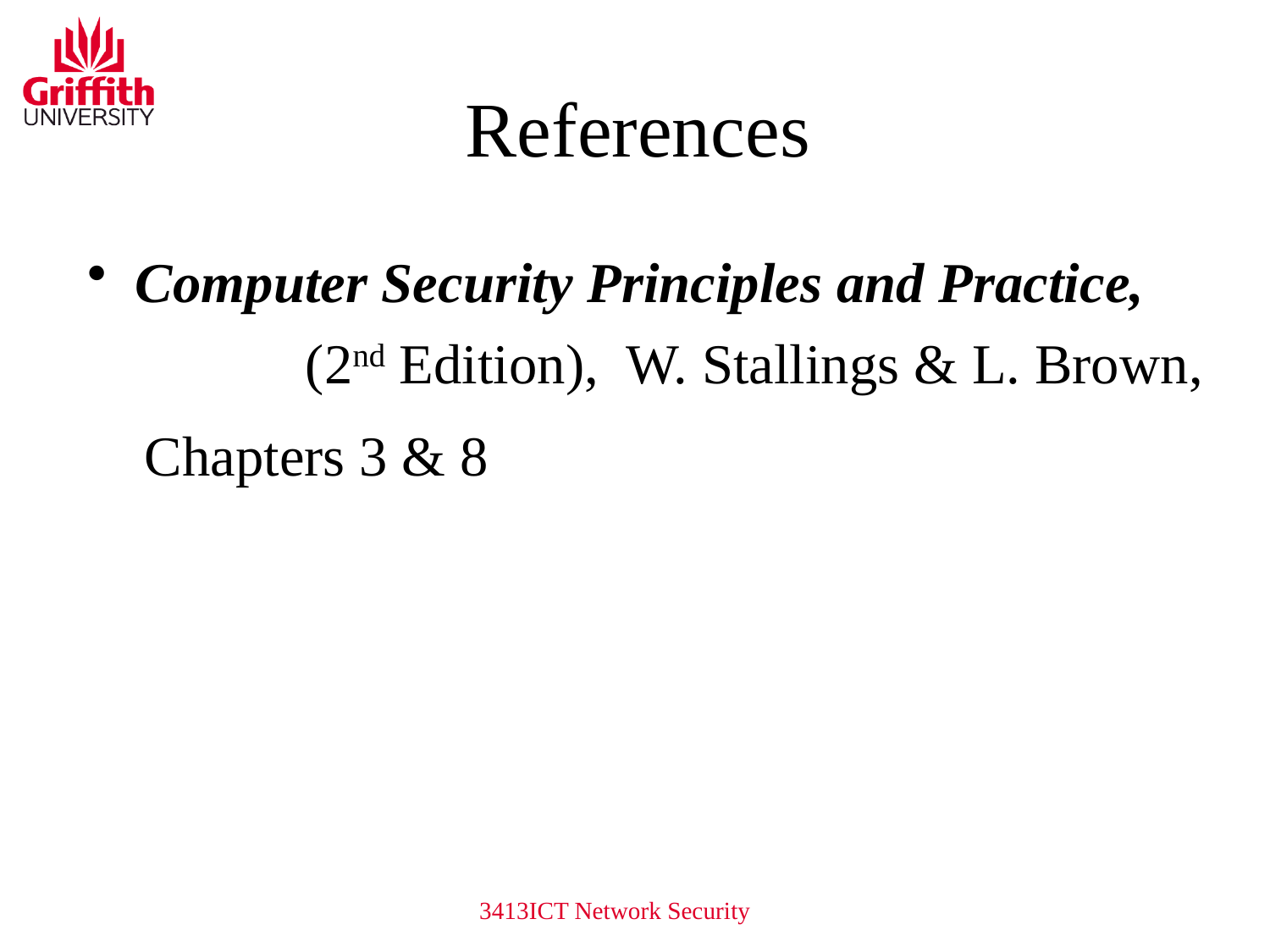

# References
Computer Security Principles and Practice,                  (2nd Edition),  W. Stallings & L. Brown,
    Chapters 3 & 8

3413ICT Network Security